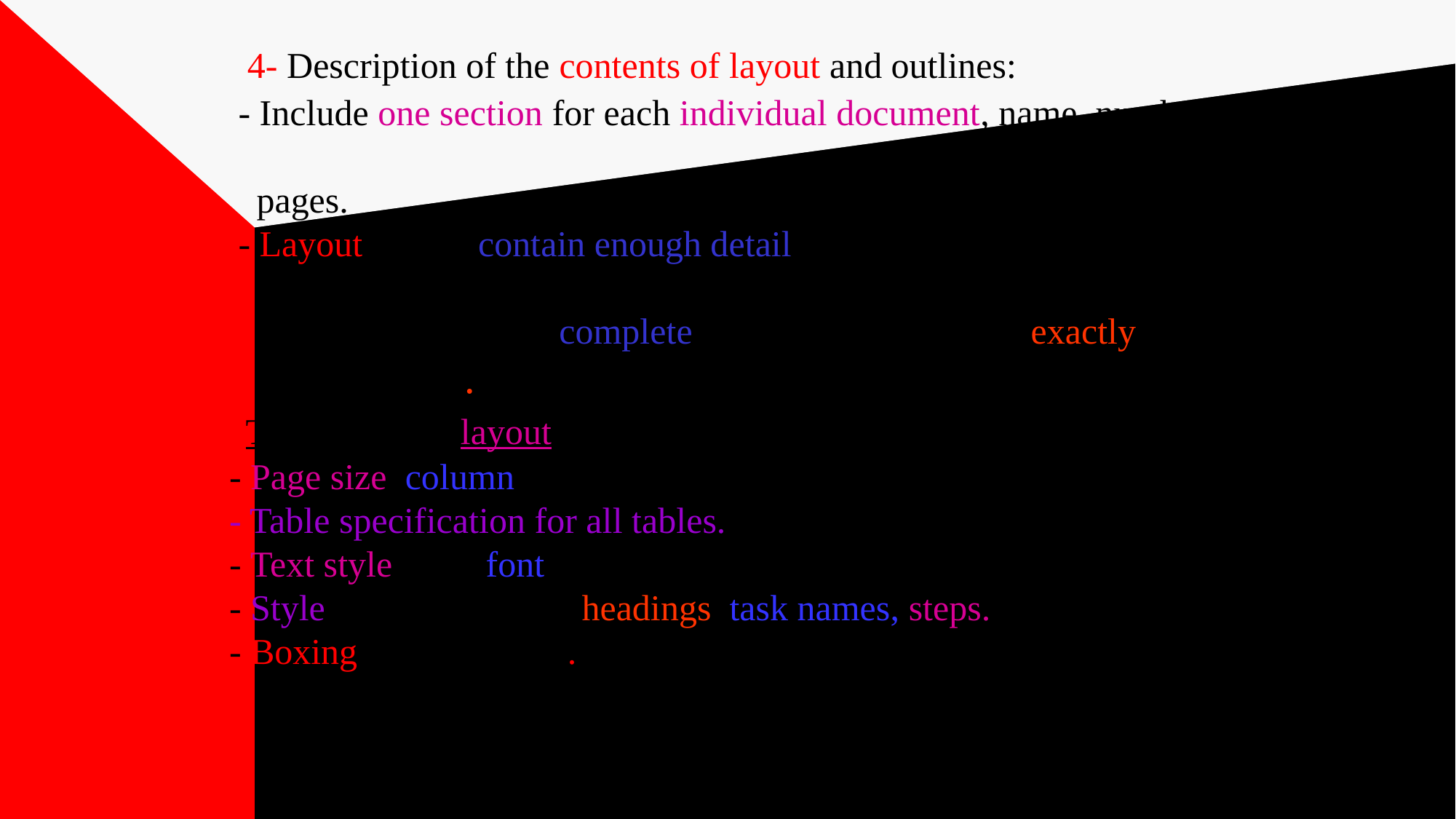

# 4- Description of the contents of layout and outlines: - Include one section for each individual document, name, number  of pages. - Layout should contain enough detail, so if someone has to read your plan he or she could complete the documentation set exactly the way you planned it. To specify the layout for your documents includes the following: - Page size, column specifications for all page types. - Table specification for all tables. - Text style, size, font. - Style specification for headings, task names, steps. - Boxing specifications.